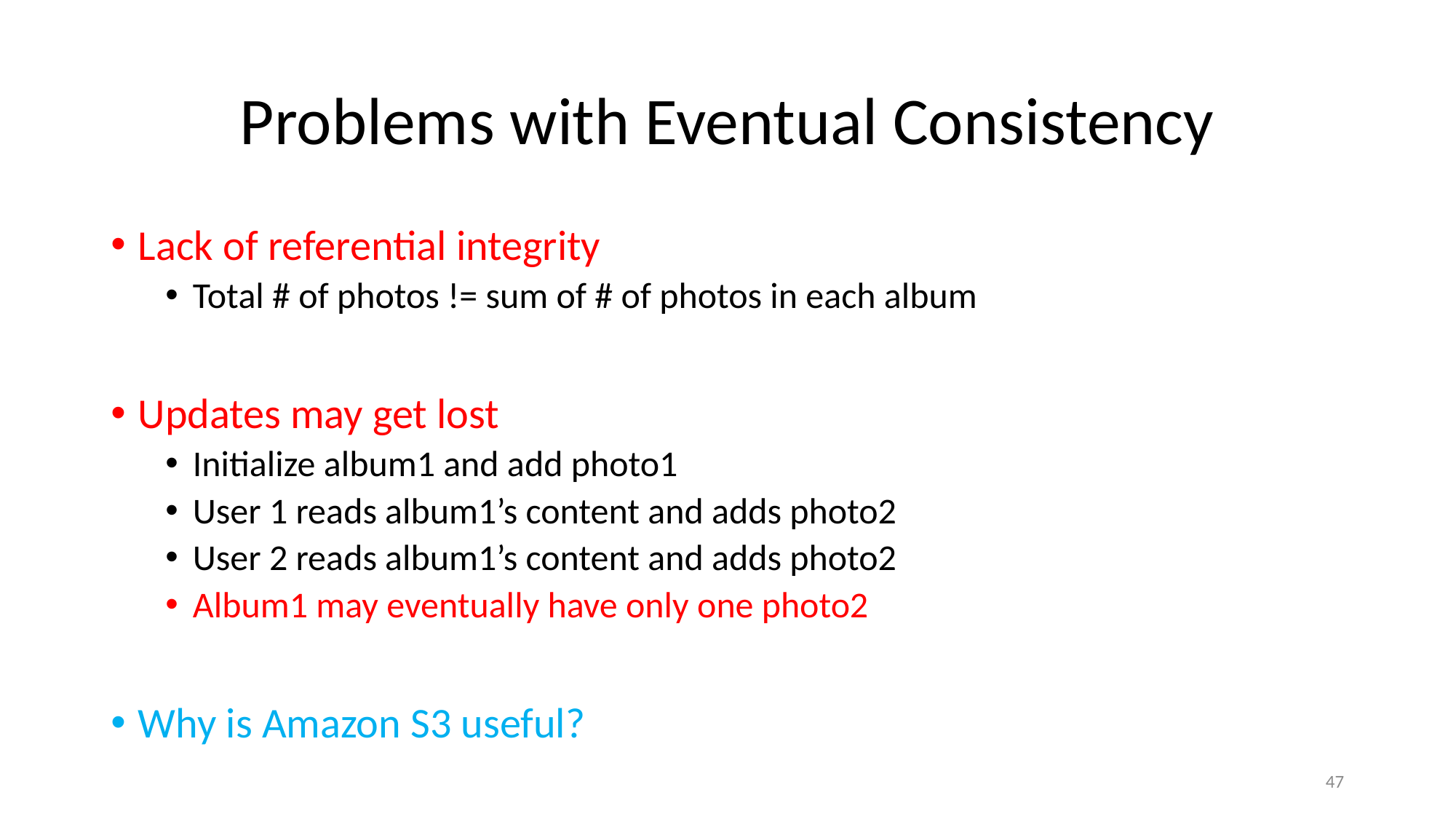

# Problems with Eventual Consistency
Lack of referential integrity
Total # of photos != sum of # of photos in each album

Updates may get lost
Initialize album1 and add photo1
User 1 reads album1’s content and adds photo2
User 2 reads album1’s content and adds photo2
Album1 may eventually have only one photo2

Why is Amazon S3 useful?
47